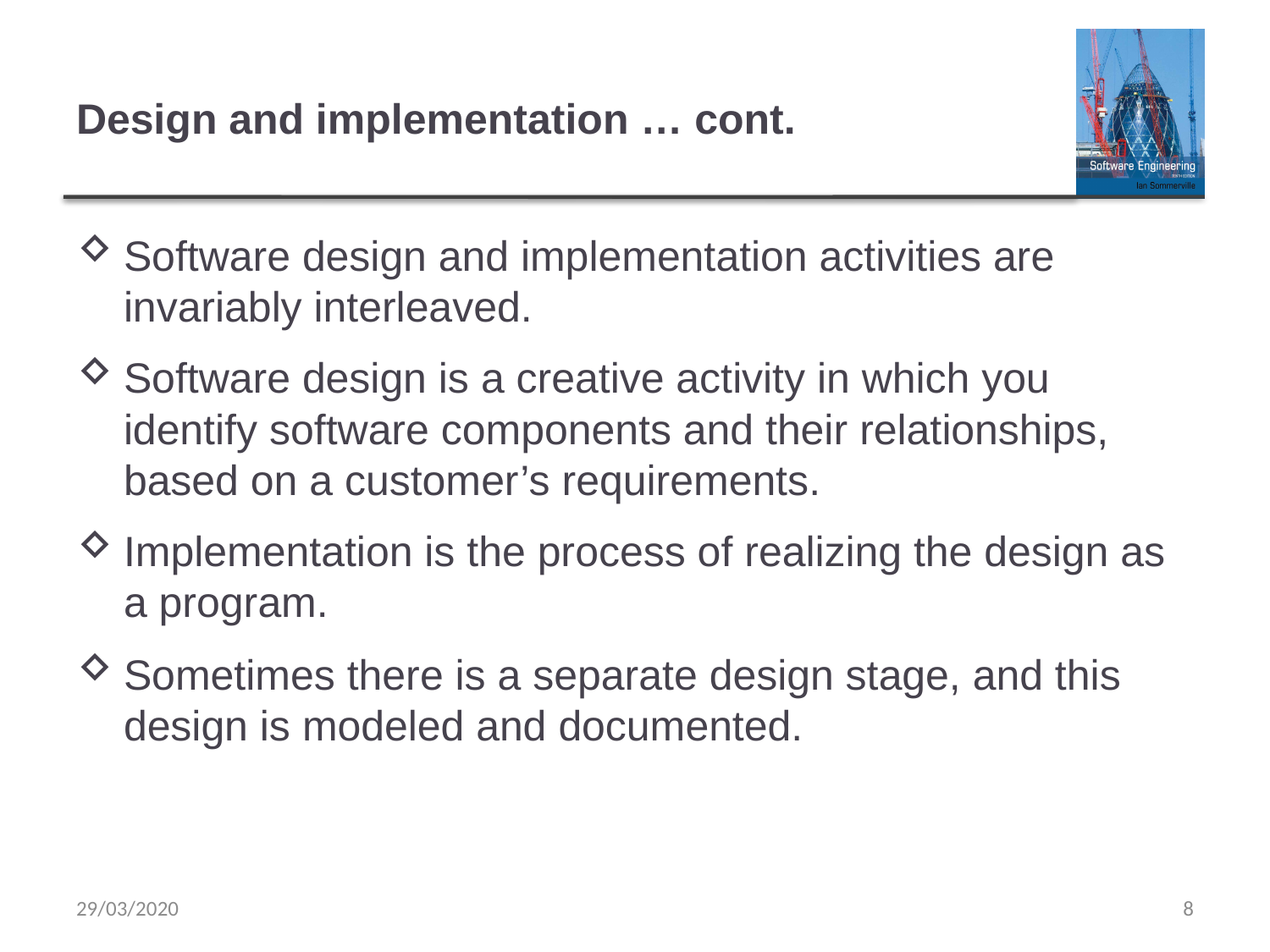

# Design and implementation … cont.
Software design and implementation activities are invariably interleaved.
Software design is a creative activity in which you identify software components and their relationships, based on a customer’s requirements.
Implementation is the process of realizing the design as a program.
Sometimes there is a separate design stage, and this design is modeled and documented.
29/03/2020
8